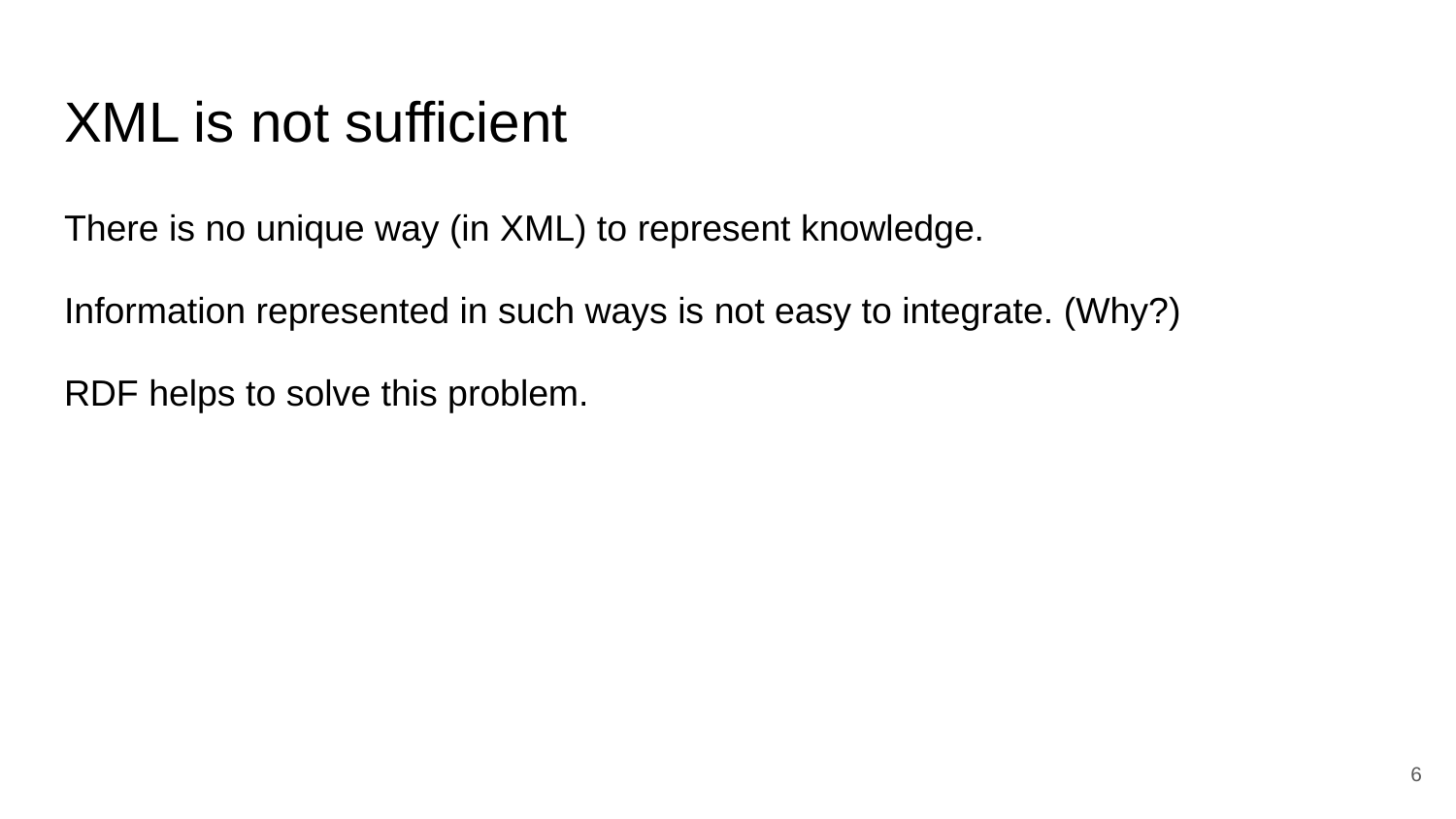

# XML is not sufficient
There is no unique way (in XML) to represent knowledge.
Information represented in such ways is not easy to integrate. (Why?)
RDF helps to solve this problem.

6